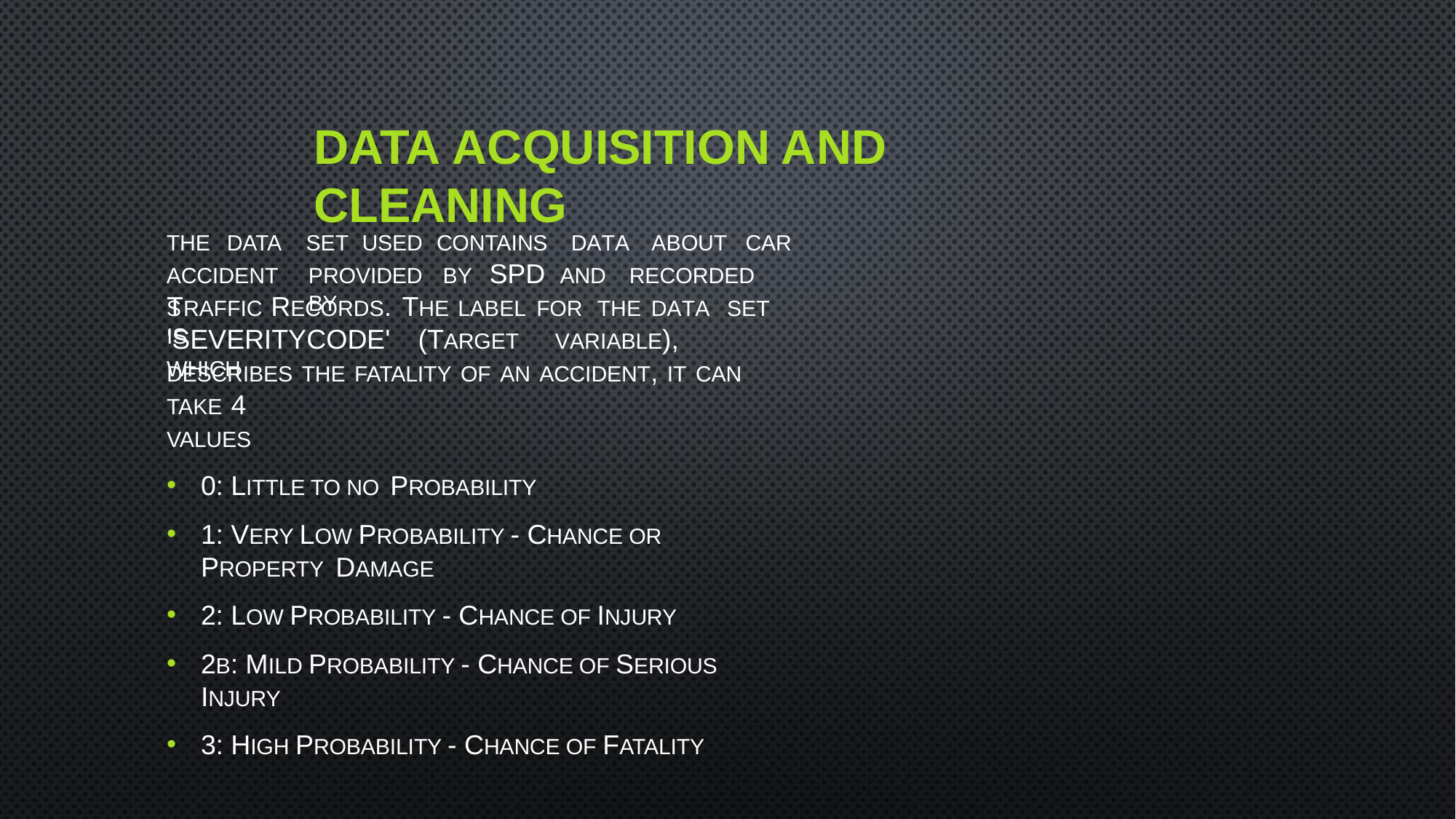

# DATA ACQUISITION AND CLEANING
THE	DATA  ACCIDENTS
SET	USED
PROVIDED	BY	SPD	AND	RECORDED	BY
CONTAINS	DATA	ABOUT	CAR
TRAFFIC	RECORDS.	THE	LABEL	FOR	THE	DATA	SET	IS
'SEVERITYCODE'	(TARGET	VARIABLE),	WHICH
DESCRIBES THE FATALITY OF AN ACCIDENT, IT CAN TAKE 4
VALUES
0: LITTLE TO NO PROBABILITY
1: VERY LOW PROBABILITY - CHANCE OR PROPERTY  DAMAGE
2: LOW PROBABILITY - CHANCE OF INJURY
2B: MILD PROBABILITY - CHANCE OF SERIOUS INJURY
3: HIGH PROBABILITY - CHANCE OF FATALITY